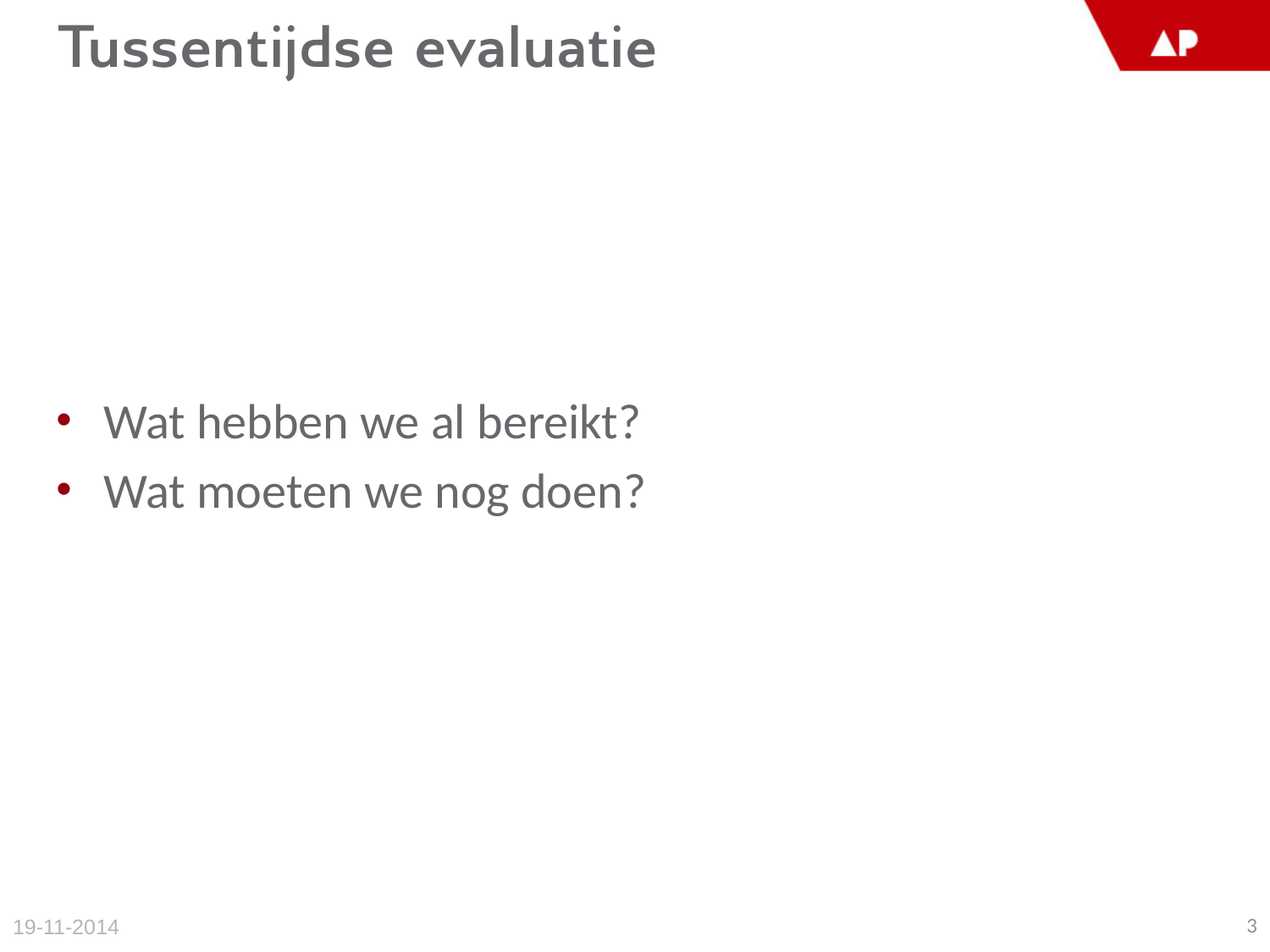

# Tussentijdse evaluatie

Wat hebben we al bereikt?
Wat moeten we nog doen?
3
19-11-2014